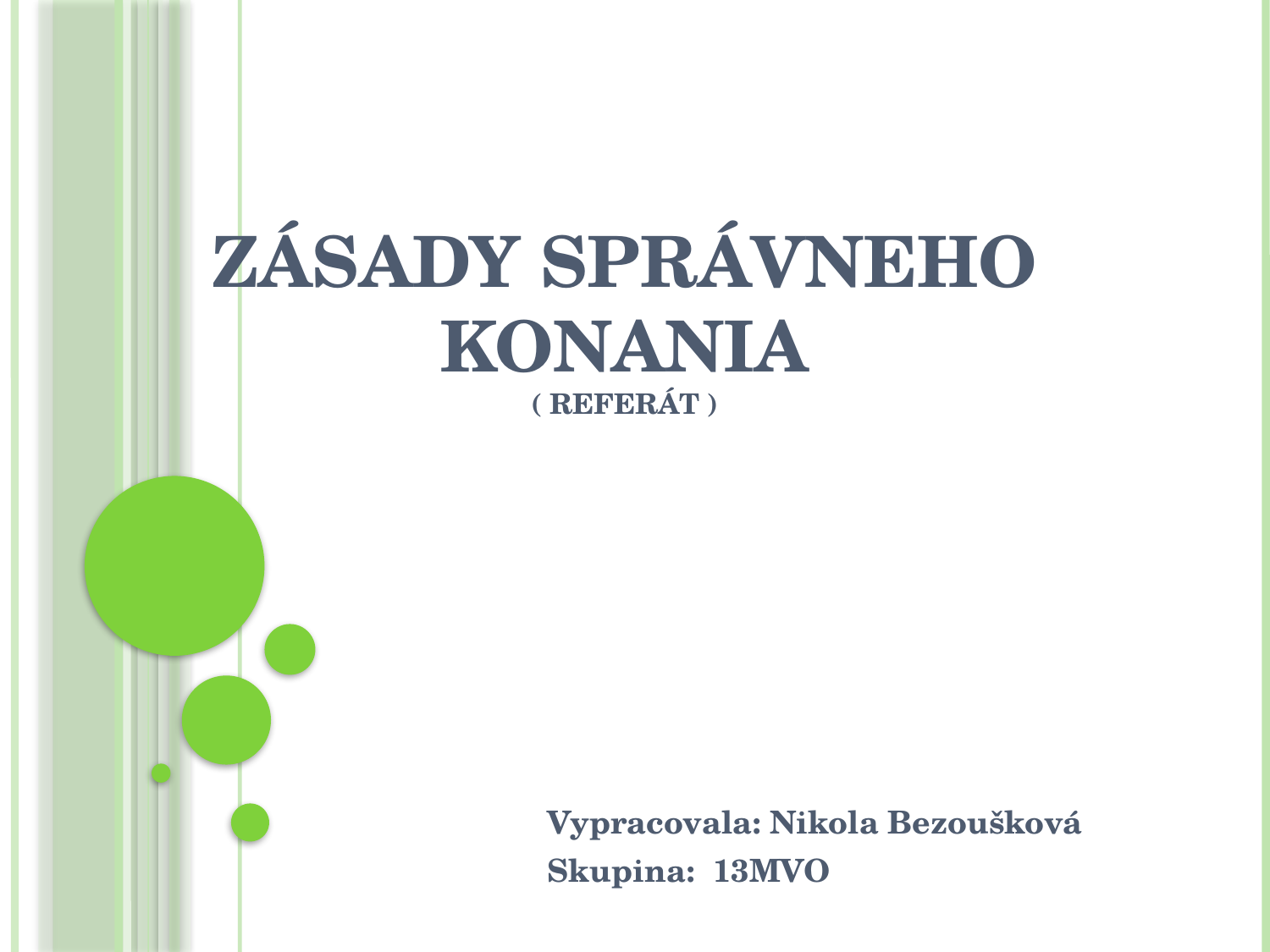

# Zásady správneho konania ( Referát )
Vypracovala: Nikola Bezoušková
Skupina:  13MVO